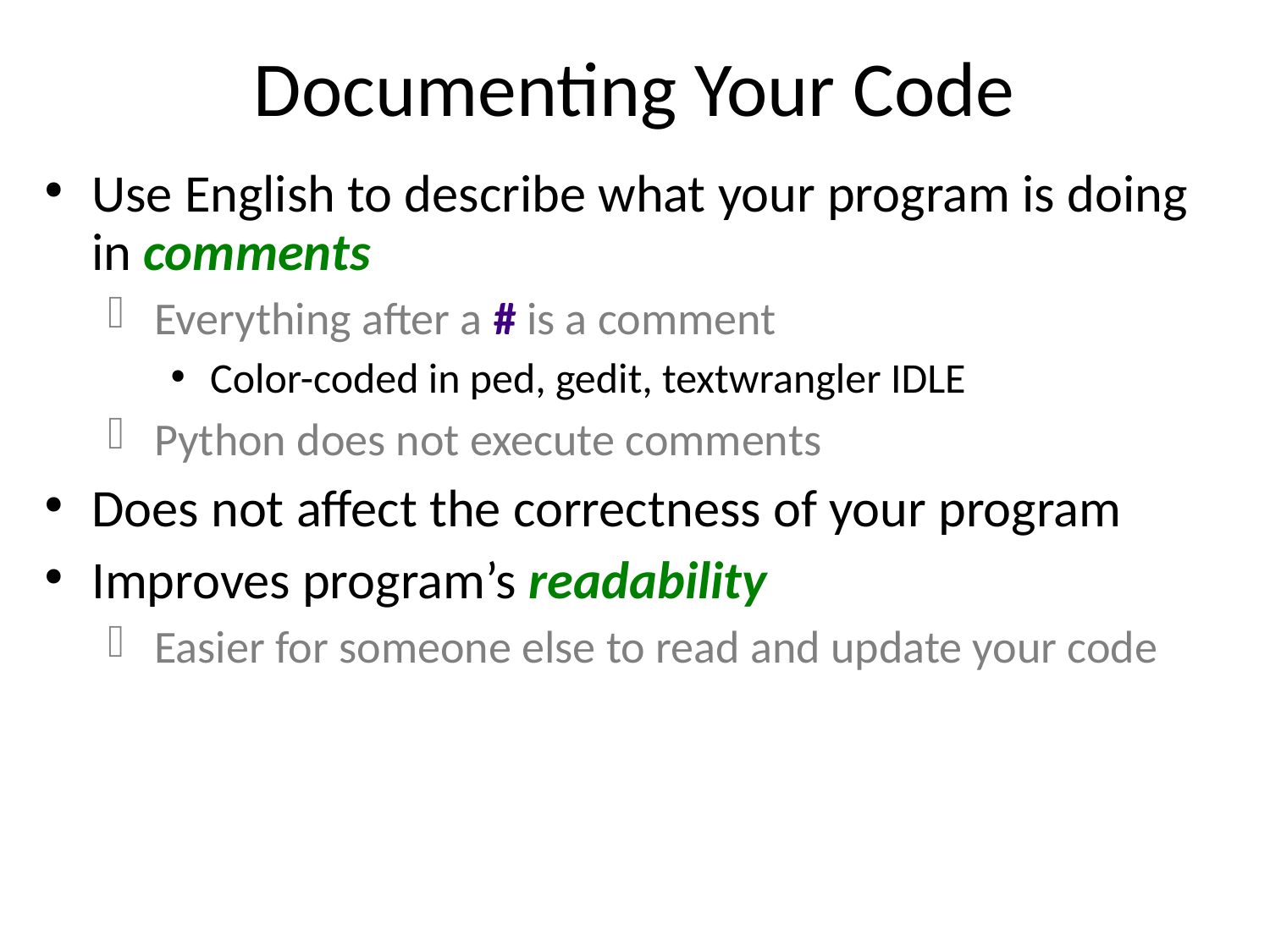

# Documenting Your Code
Use English to describe what your program is doing in comments
Everything after a # is a comment
Color-coded in ped, gedit, textwrangler IDLE
Python does not execute comments
Does not affect the correctness of your program
Improves program’s readability
Easier for someone else to read and update your code